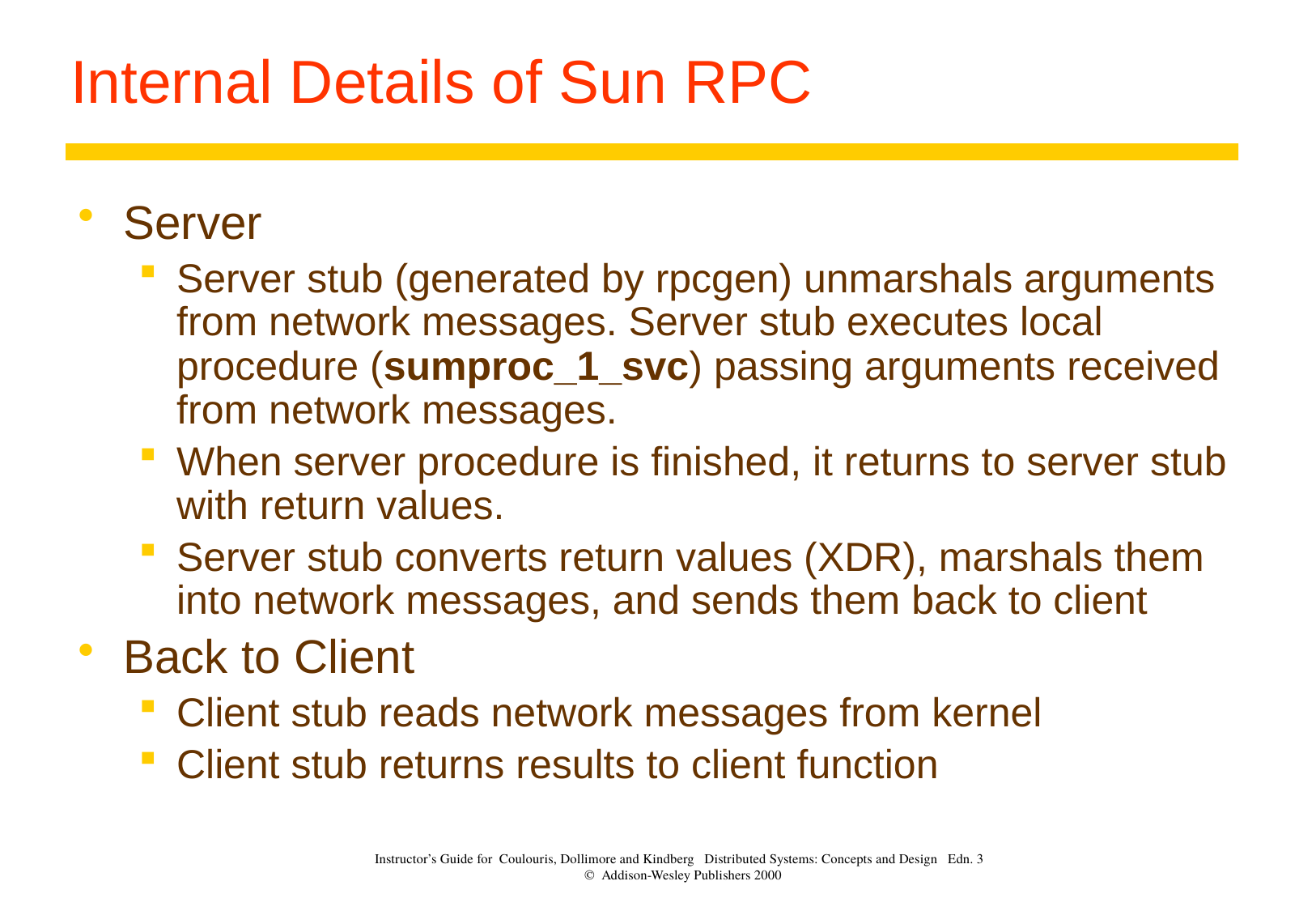

# Internal Details of Sun RPC
Server
Server stub (generated by rpcgen) unmarshals arguments from network messages. Server stub executes local procedure (sumproc_1_svc) passing arguments received from network messages.
When server procedure is finished, it returns to server stub with return values.
Server stub converts return values (XDR), marshals them into network messages, and sends them back to client
Back to Client
Client stub reads network messages from kernel
Client stub returns results to client function
Instructor’s Guide for  Coulouris, Dollimore and Kindberg   Distributed Systems: Concepts and Design   Edn. 3
©  Addison-Wesley Publishers 2000